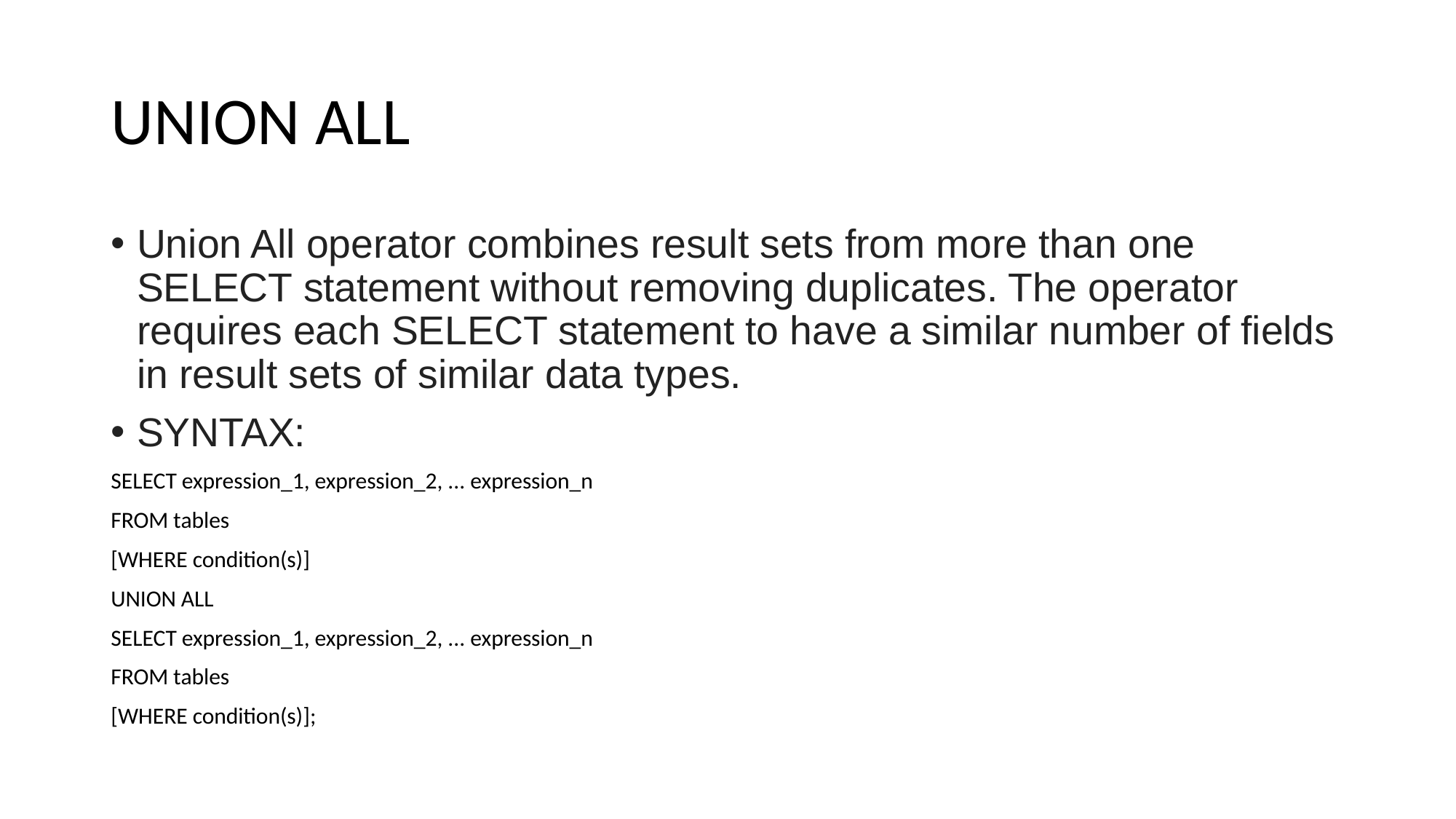

# UNION ALL
Union All operator combines result sets from more than one SELECT statement without removing duplicates. The operator requires each SELECT statement to have a similar number of fields in result sets of similar data types.
SYNTAX:
SELECT expression_1, expression_2, ... expression_n
FROM tables
[WHERE condition(s)]
UNION ALL
SELECT expression_1, expression_2, ... expression_n
FROM tables
[WHERE condition(s)];